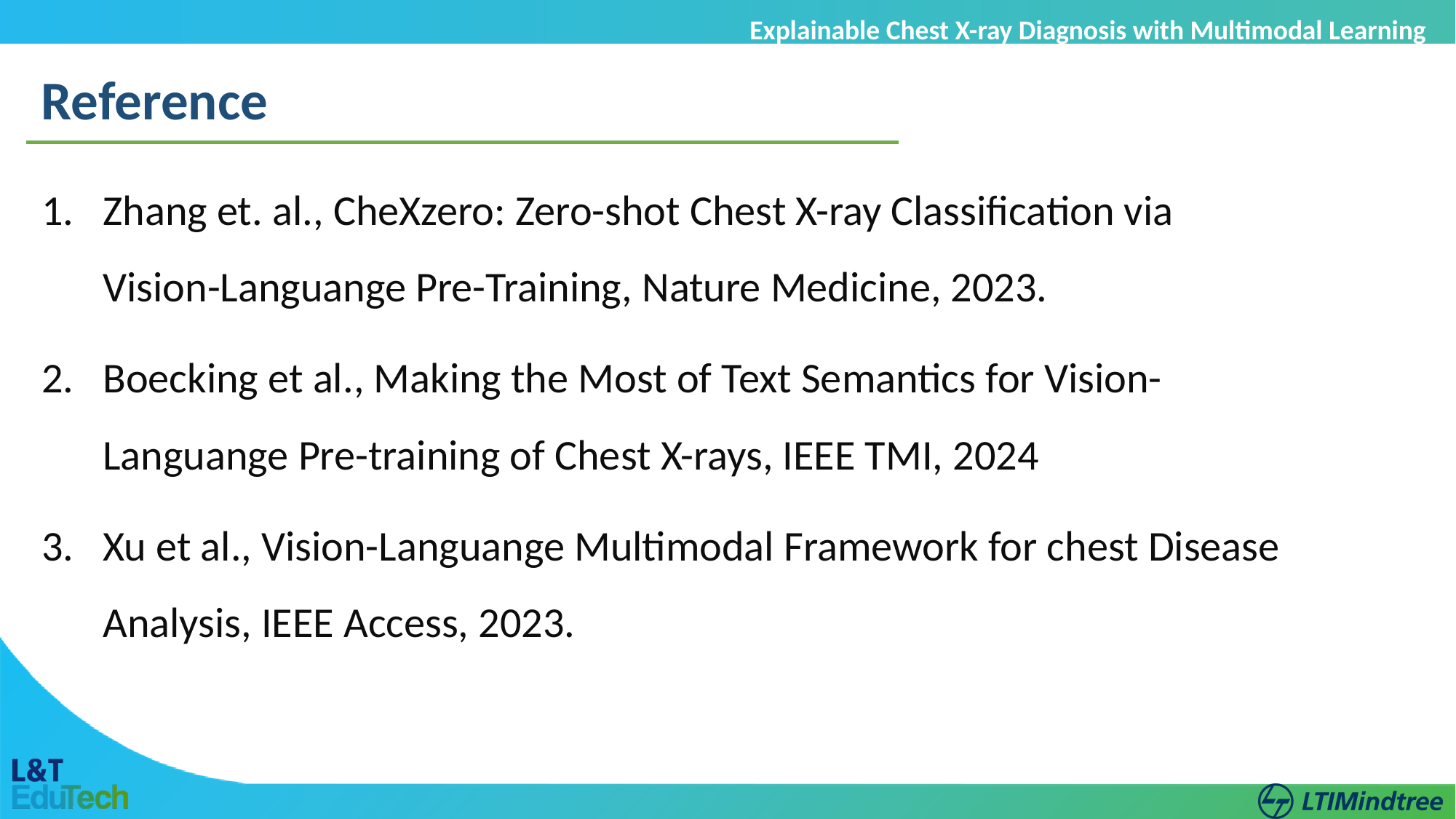

Explainable Chest X-ray Diagnosis with Multimodal Learning
Reference
Zhang et. al., CheXzero: Zero-shot Chest X-ray Classification via Vision-Languange Pre-Training, Nature Medicine, 2023.
Boecking et al., Making the Most of Text Semantics for Vision-Languange Pre-training of Chest X-rays, IEEE TMI, 2024
Xu et al., Vision-Languange Multimodal Framework for chest Disease Analysis, IEEE Access, 2023.